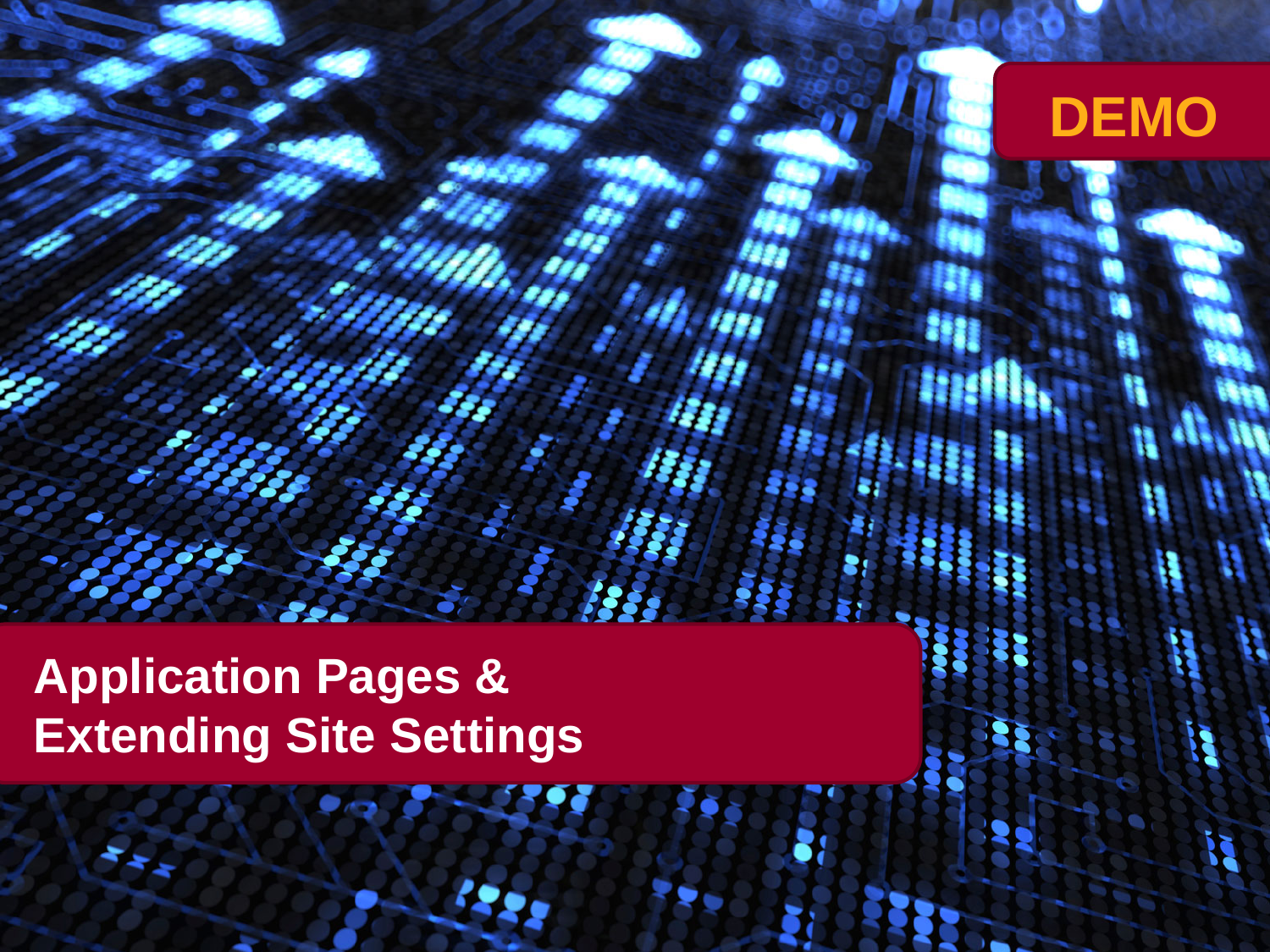

# Application Pages & Extending Site Settings